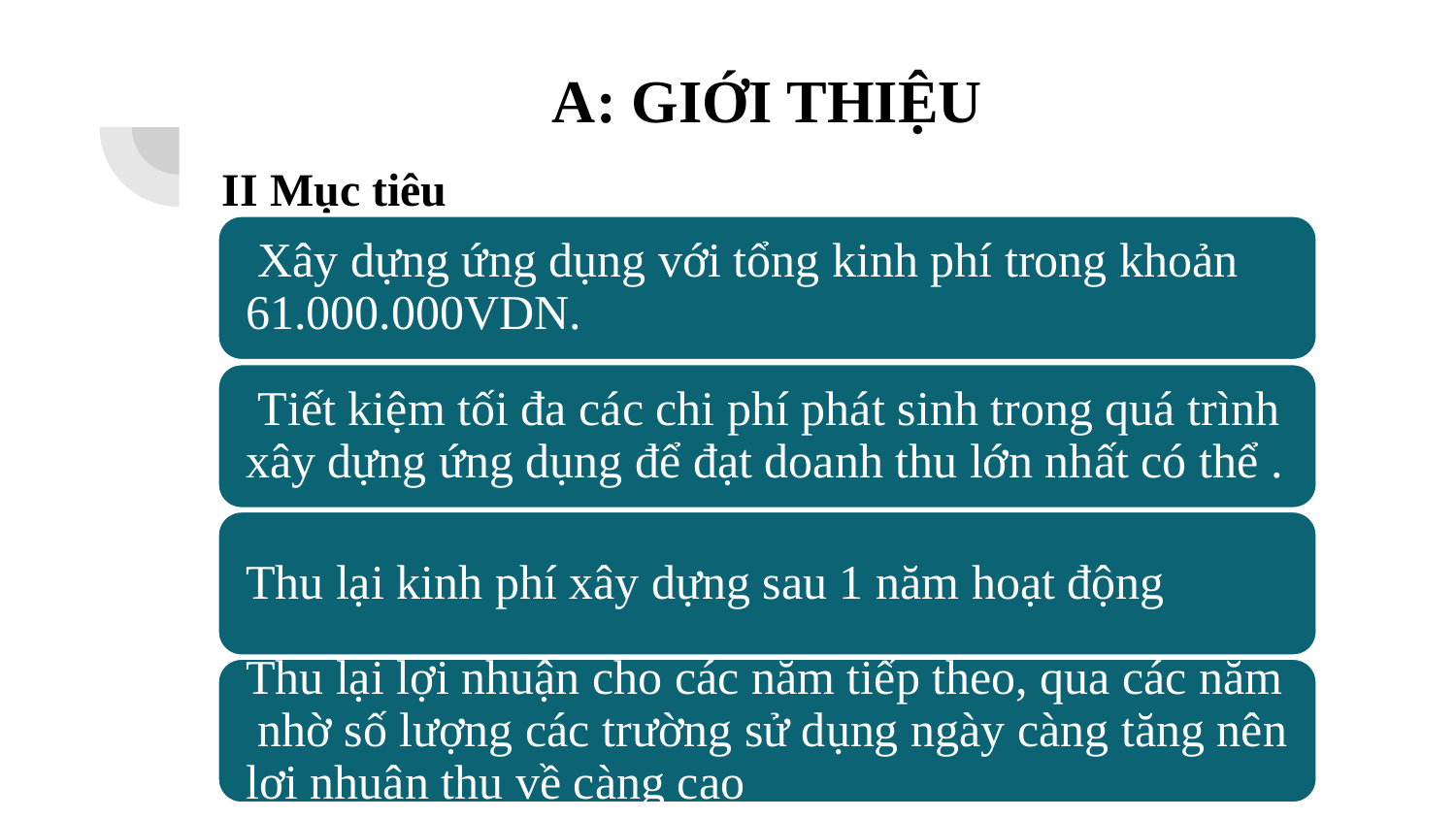

# A: GIỚI THIỆU
II Mục tiêu
 Xây dựng ứng dụng với tổng kinh phí trong khoản 61.000.000VDN.
 Tiết kiệm tối đa các chi phí phát sinh trong quá trình xây dựng ứng dụng để đạt doanh thu lớn nhất có thể .
Thu lại kinh phí xây dựng sau 1 năm hoạt động
Thu lại lợi nhuận cho các năm tiếp theo, qua các năm  nhờ số lượng các trường sử dụng ngày càng tăng nên lợi nhuận thu về càng cao